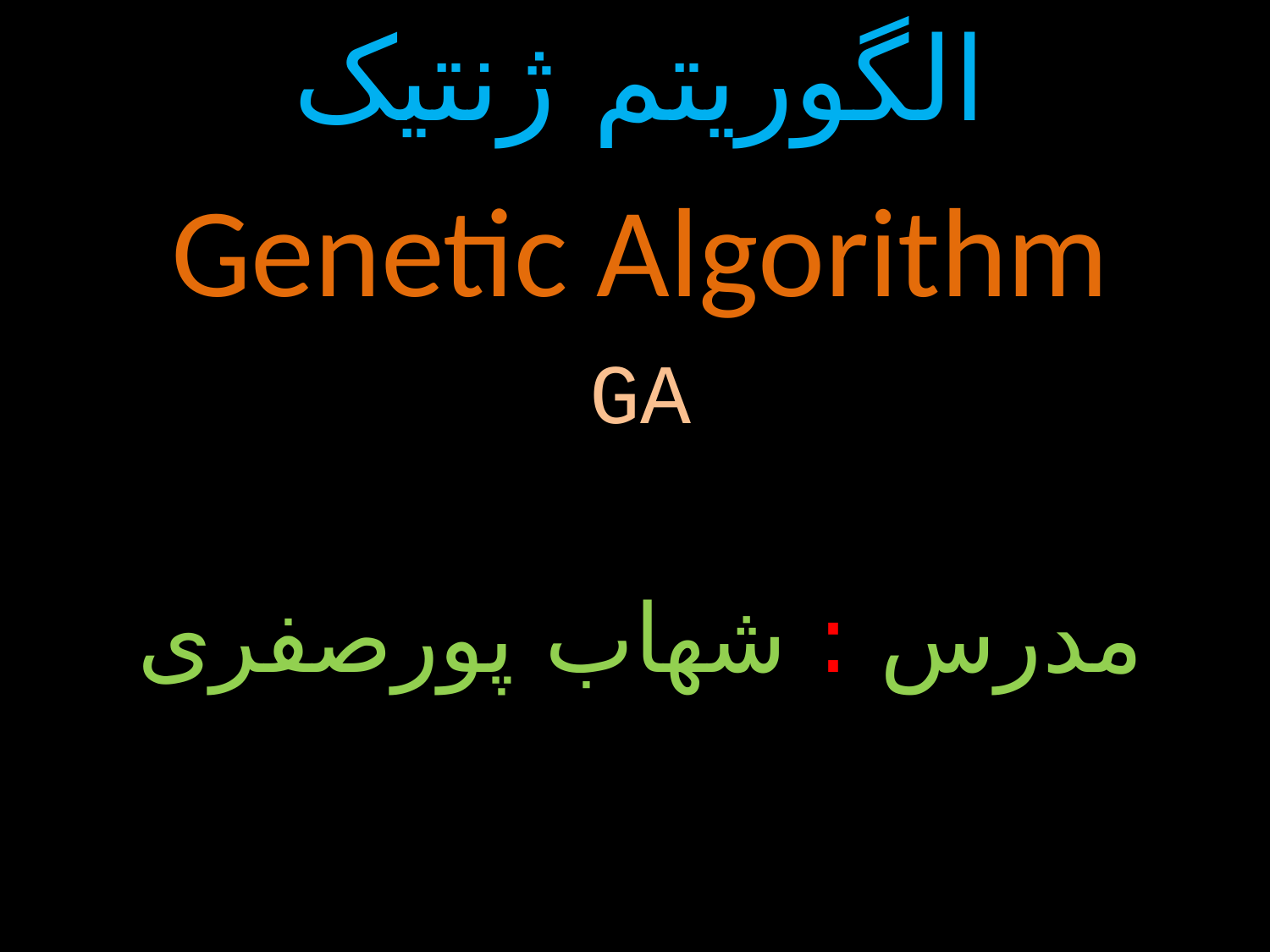

الگوریتم ژنتیک
Genetic Algorithm
GA

مدرس : شهاب پورصفری